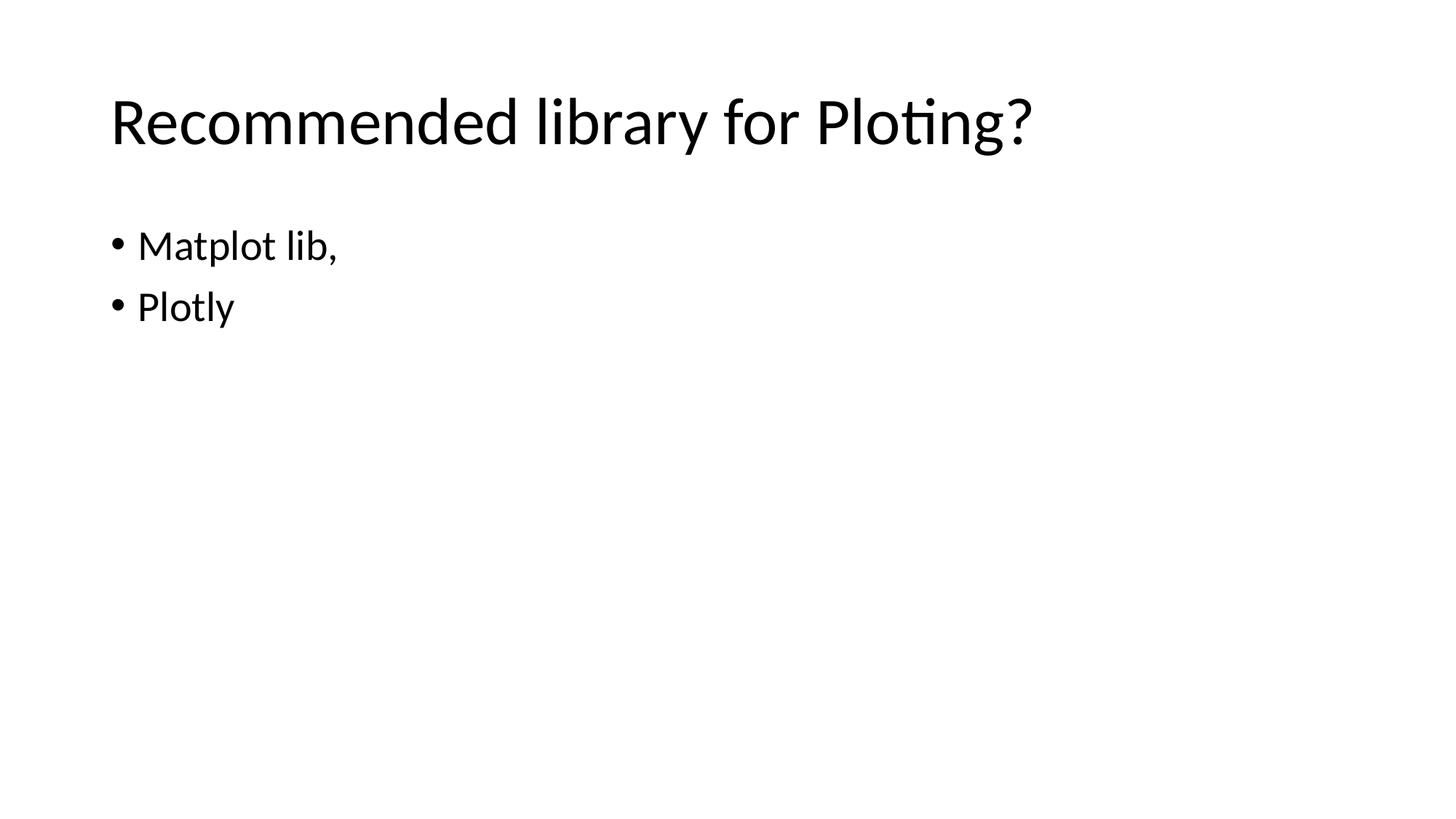

# Recommended library for Ploting?
Matplot lib,
Plotly